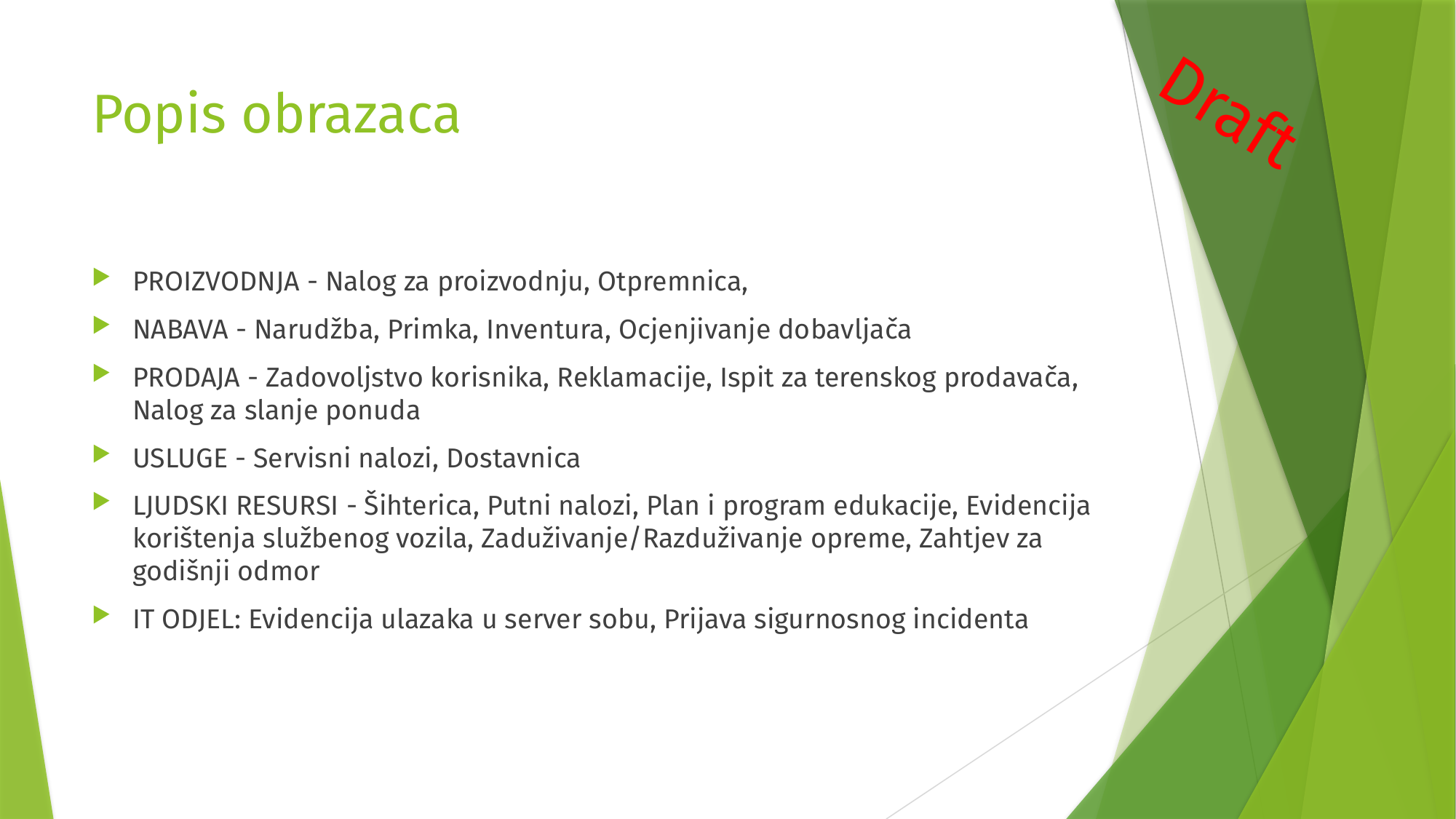

Draft
# Popis obrazaca
PROIZVODNJA - Nalog za proizvodnju, Otpremnica,
NABAVA - Narudžba, Primka, Inventura, Ocjenjivanje dobavljača
PRODAJA - Zadovoljstvo korisnika, Reklamacije, Ispit za terenskog prodavača, Nalog za slanje ponuda
USLUGE - Servisni nalozi, Dostavnica
LJUDSKI RESURSI - Šihterica, Putni nalozi, Plan i program edukacije, Evidencija korištenja službenog vozila, Zaduživanje/Razduživanje opreme, Zahtjev za godišnji odmor
IT ODJEL: Evidencija ulazaka u server sobu, Prijava sigurnosnog incidenta